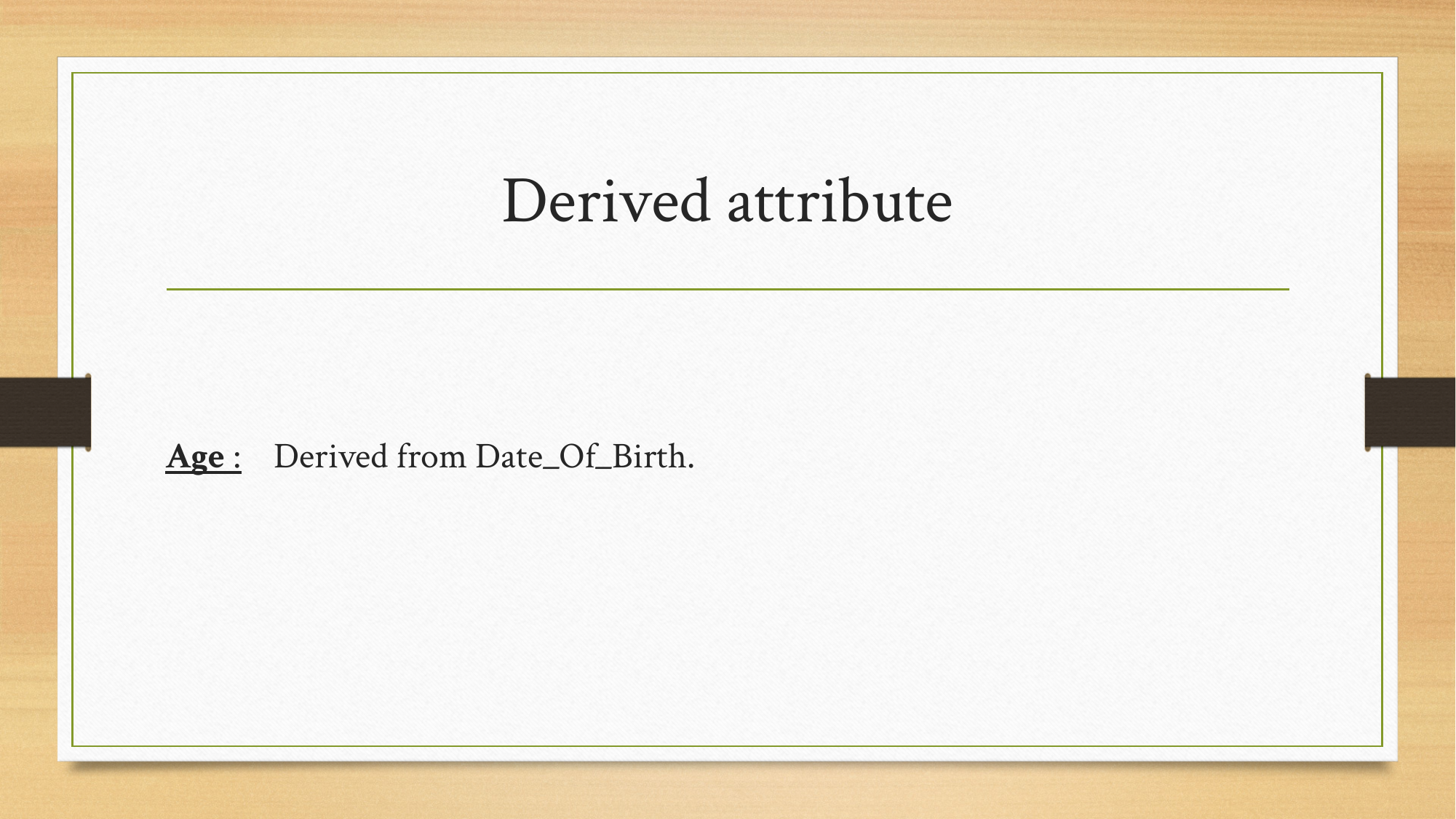

# Derived attribute

Age :    Derived from Date_Of_Birth.